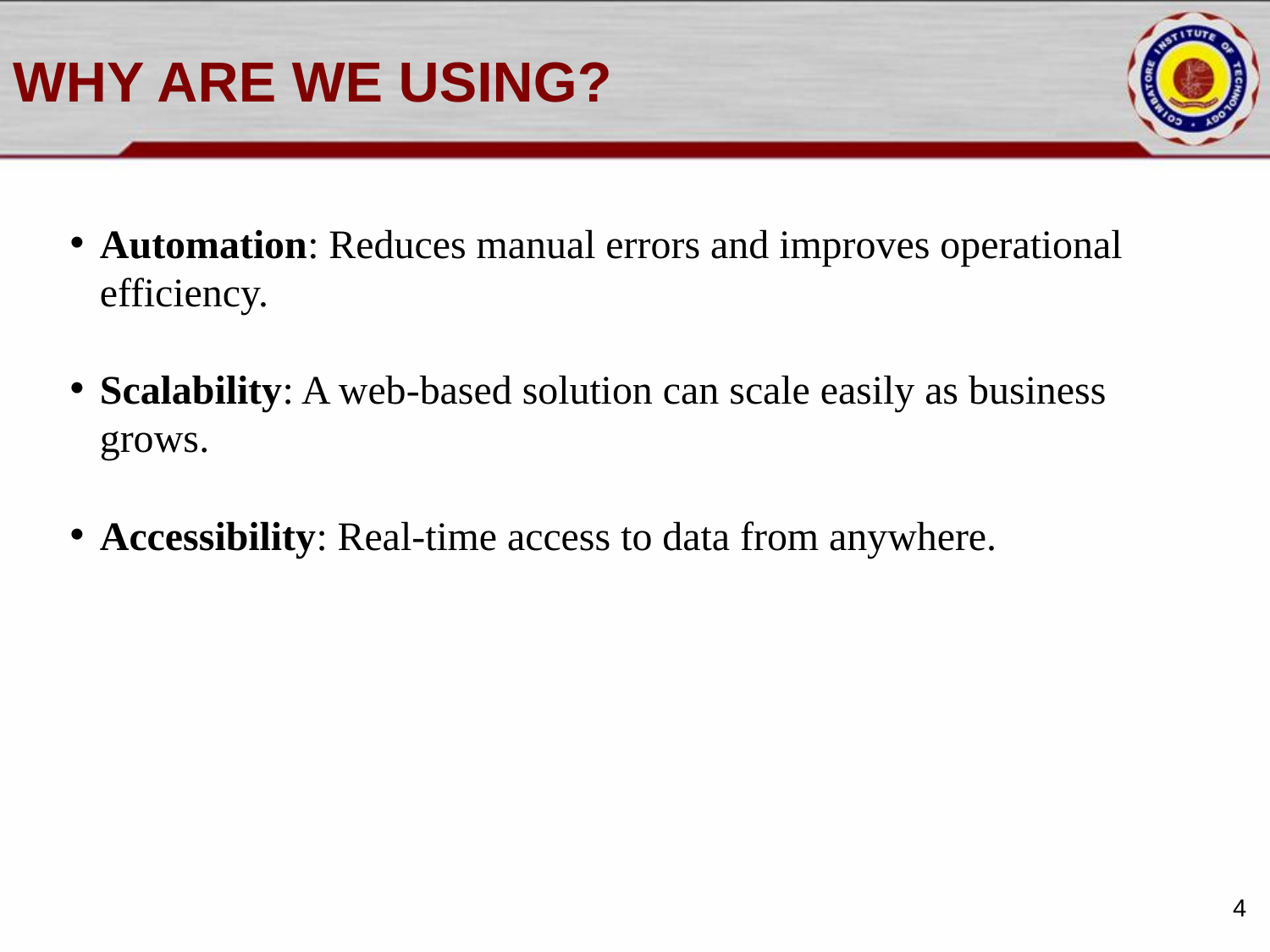

# WHY ARE WE USING?
Automation: Reduces manual errors and improves operational efficiency.

Scalability: A web-based solution can scale easily as business grows.

Accessibility: Real-time access to data from anywhere.

4